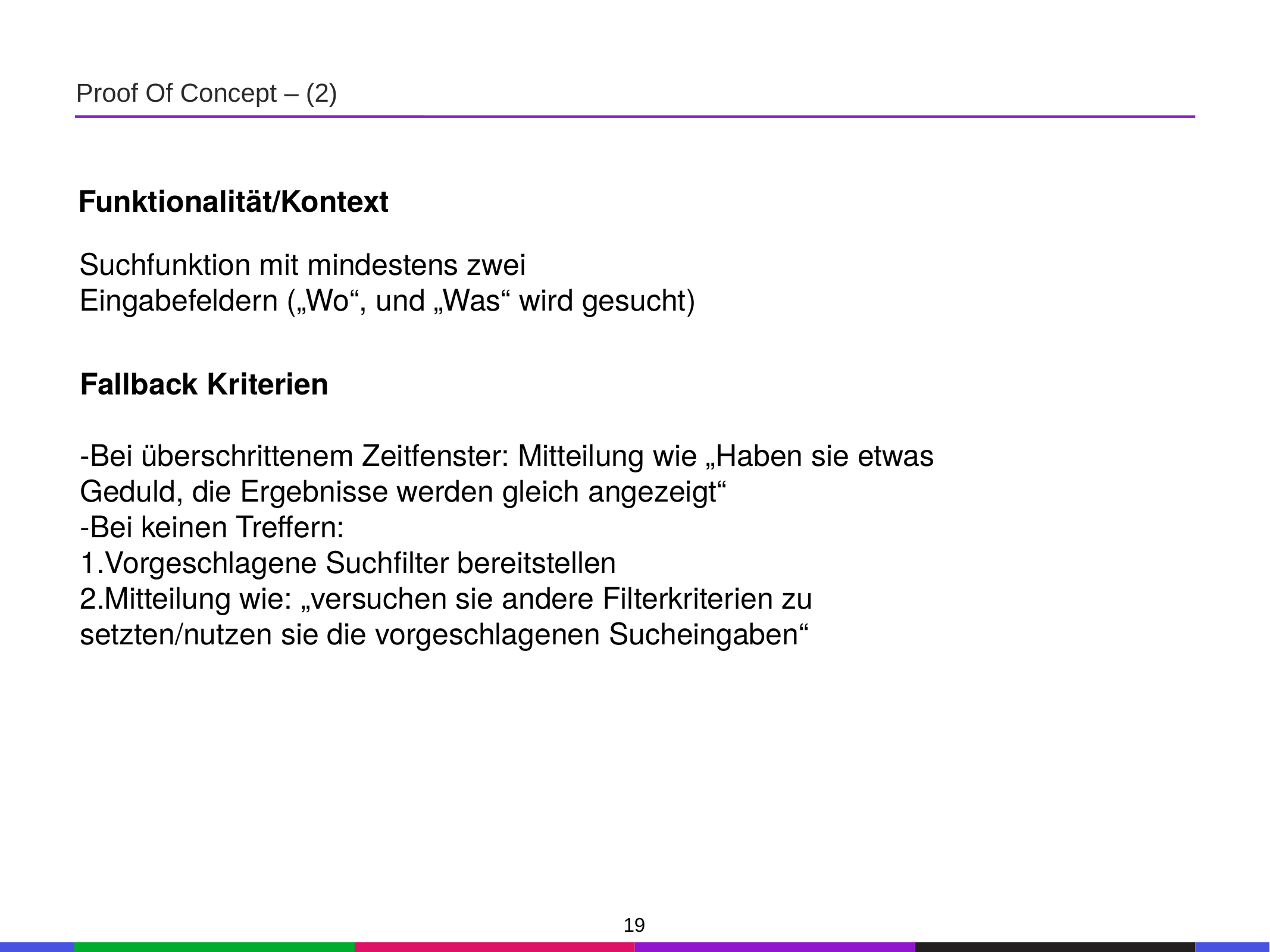

67
Proof Of Concept – (2)
53

21
53
Funktionalität/Kontext
Suchfunktion mit mindestens zwei Eingabefeldern („Wo“, und „Was“ wird gesucht)

21
53
21
53
Fallback Kriterien

-Bei überschrittenem Zeitfenster: Mitteilung wie „Haben sie etwas Geduld, die Ergebnisse werden gleich angezeigt“
-Bei keinen Treffern:
1.Vorgeschlagene Suchfilter bereitstellen
2.Mitteilung wie: „versuchen sie andere Filterkriterien zu setzten/nutzen sie die vorgeschlagenen Sucheingaben“
21
53
21
53
21
53
21
53
21
53
19

133
21
133
21
133
21
133
21
133
21
133